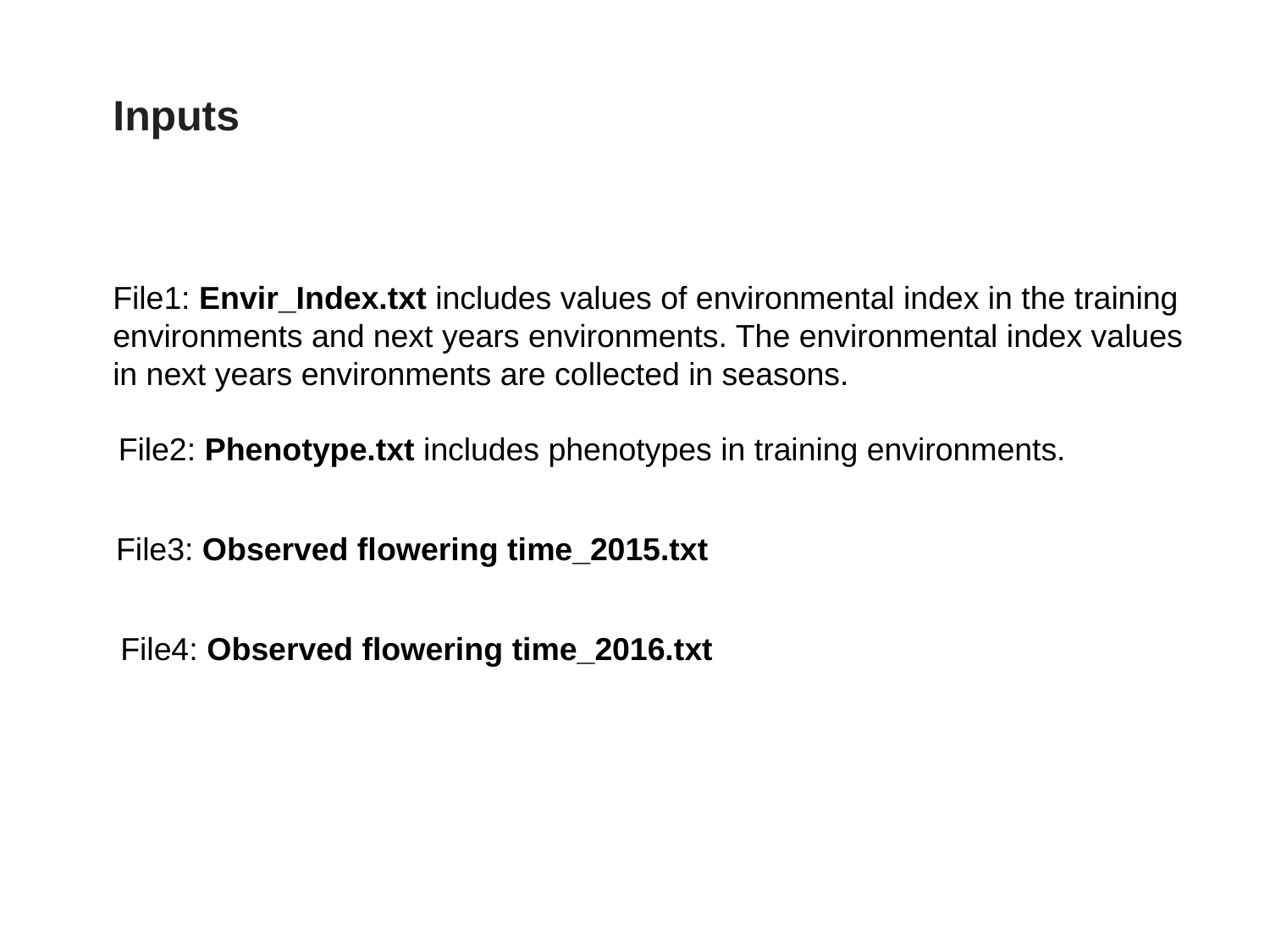

Inputs
File1: Envir_Index.txt includes values of environmental index in the training environments and next years environments. The environmental index values in next years environments are collected in seasons.
File2: Phenotype.txt includes phenotypes in training environments.
File3: Observed flowering time_2015.txt
File4: Observed flowering time_2016.txt